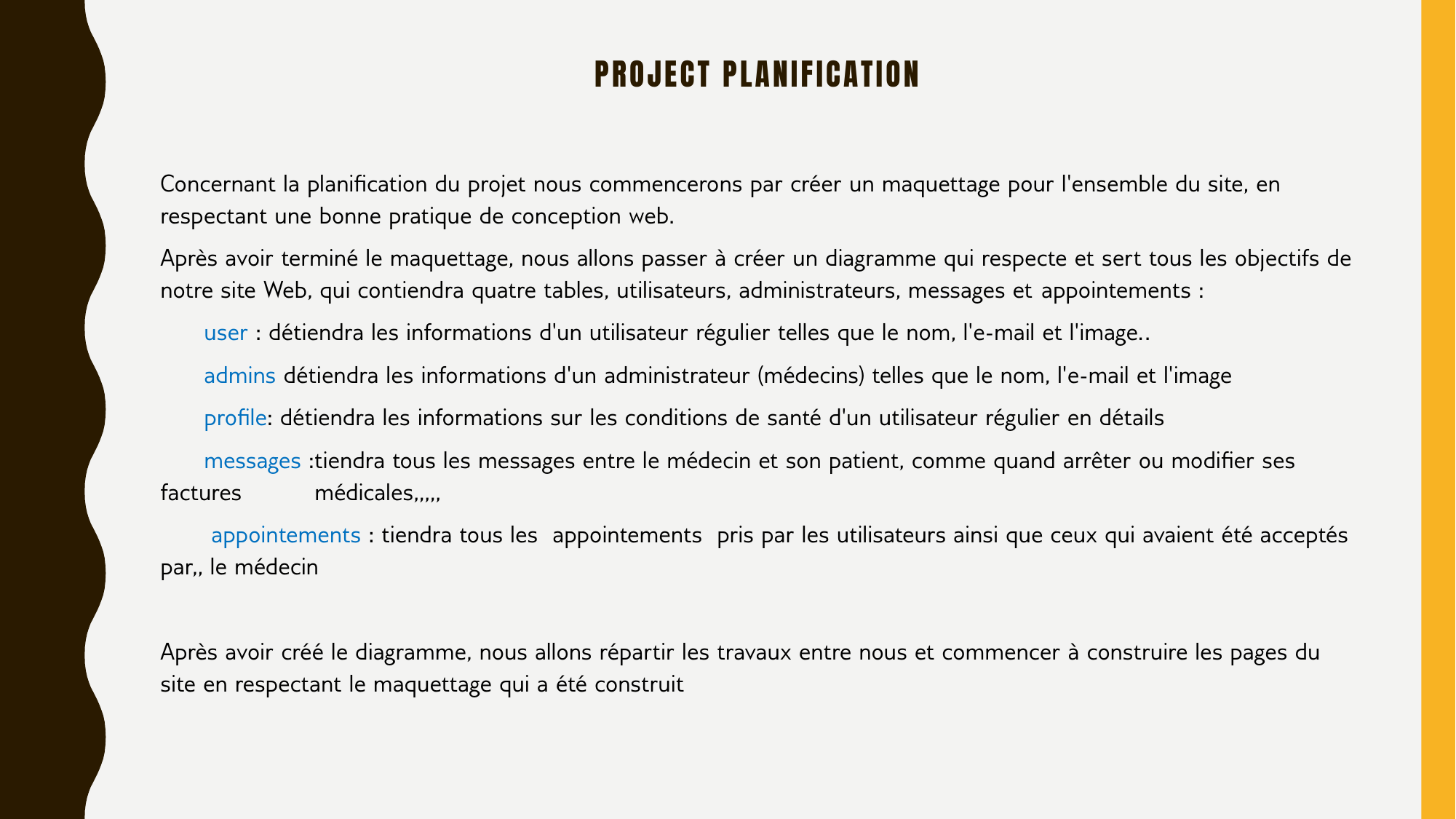

# Project planification
Concernant la planification du projet nous commencerons par créer un maquettage pour l'ensemble du site, en respectant une bonne pratique de conception web.
Après avoir terminé le maquettage, nous allons passer à créer un diagramme qui respecte et sert tous les objectifs de notre site Web, qui contiendra quatre tables, utilisateurs, administrateurs, messages et appointements :
      user : détiendra les informations d'un utilisateur régulier telles que le nom, l'e-mail et l'image..
      admins détiendra les informations d'un administrateur (médecins) telles que le nom, l'e-mail et l'image
      profile: détiendra les informations sur les conditions de santé d'un utilisateur régulier en détails
      messages :tiendra tous les messages entre le médecin et son patient, comme quand arrêter ou modifier ses factures          médicales,,,,,
       appointements : tiendra tous les  appointements  pris par les utilisateurs ainsi que ceux qui avaient été acceptés par,, le médecin

Après avoir créé le diagramme, nous allons répartir les travaux entre nous et commencer à construire les pages du site en respectant le maquettage qui a été construit